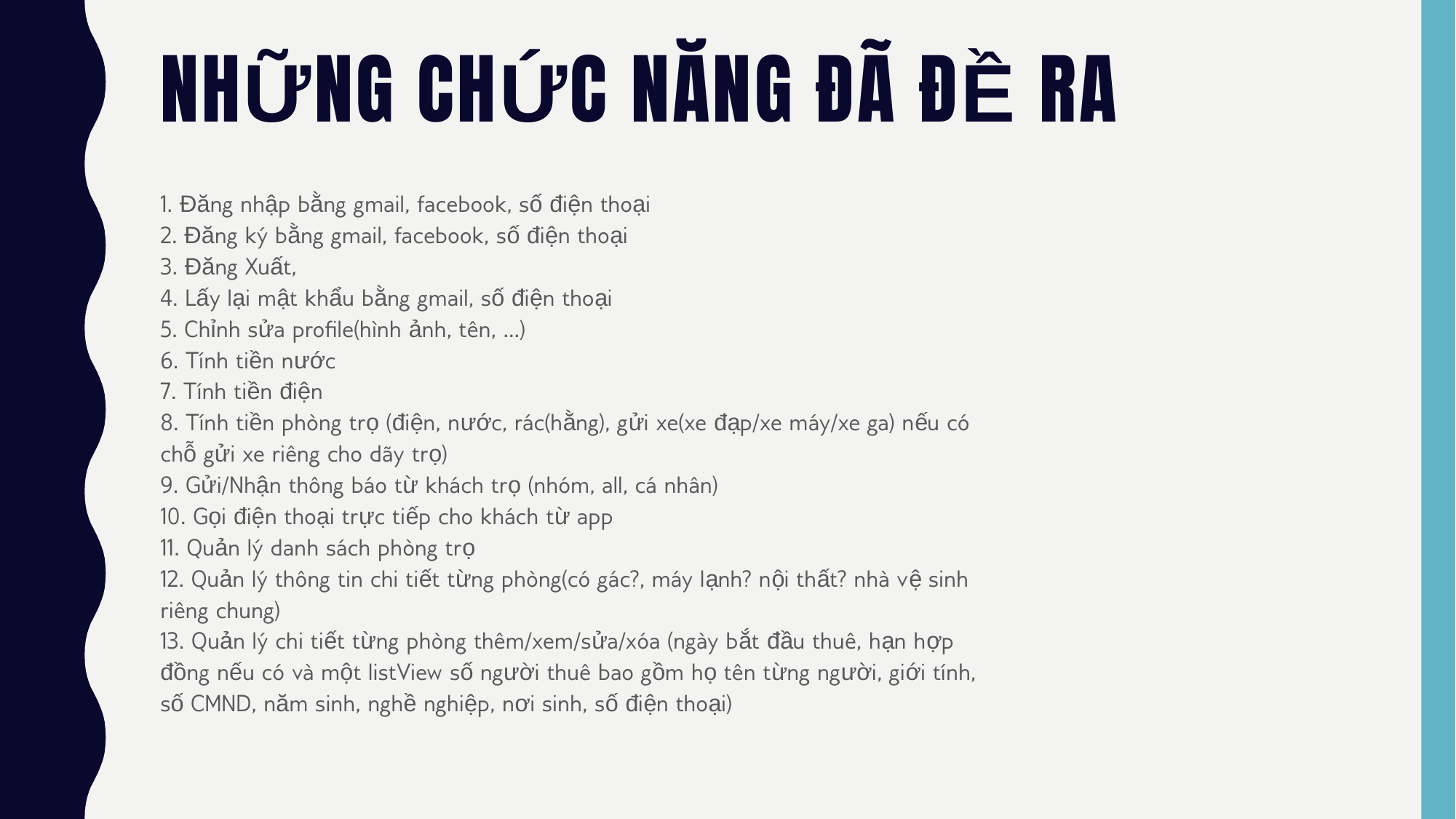

# Những chức năng đã đề ra
1. Đăng nhập bằng gmail, facebook, số điện thoại
2. Đăng ký bằng gmail, facebook, số điện thoại
3. Đăng Xuất,
4. Lấy lại mật khẩu bằng gmail, số điện thoại
5. Chỉnh sửa profile(hình ảnh, tên, ...)
6. Tính tiền nước
7. Tính tiền điện
8. Tính tiền phòng trọ (điện, nước, rác(hằng), gửi xe(xe đạp/xe máy/xe ga) nếu có
chỗ gửi xe riêng cho dãy trọ)
9. Gửi/Nhận thông báo từ khách trọ (nhóm, all, cá nhân)
10. Gọi điện thoại trực tiếp cho khách từ app
11. Quản lý danh sách phòng trọ
12. Quản lý thông tin chi tiết từng phòng(có gác?, máy lạnh? nội thất? nhà vệ sinh
riêng chung)
13. Quản lý chi tiết từng phòng thêm/xem/sửa/xóa (ngày bắt đầu thuê, hạn hợp
đồng nếu có và một listView số người thuê bao gồm họ tên từng người, giới tính,
số CMND, năm sinh, nghề nghiệp, nơi sinh, số điện thoại)